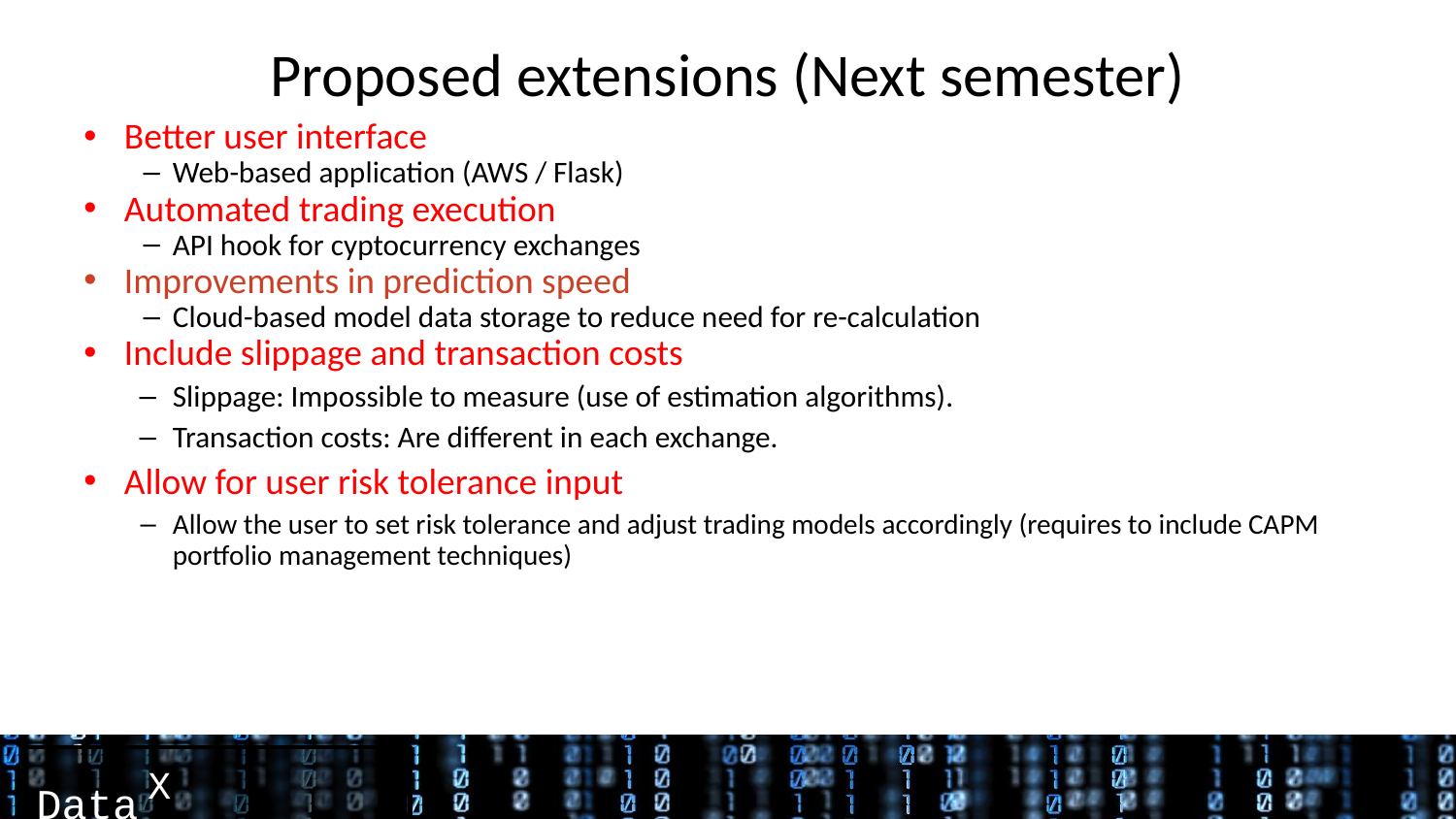

# Proposed extensions (Next semester)
Better user interface
Web-based application (AWS / Flask)
Automated trading execution
API hook for cyptocurrency exchanges
Improvements in prediction speed
Cloud-based model data storage to reduce need for re-calculation
Include slippage and transaction costs
Slippage: Impossible to measure (use of estimation algorithms).
Transaction costs: Are different in each exchange.
Allow for user risk tolerance input
Allow the user to set risk tolerance and adjust trading models accordingly (requires to include CAPM portfolio management techniques)